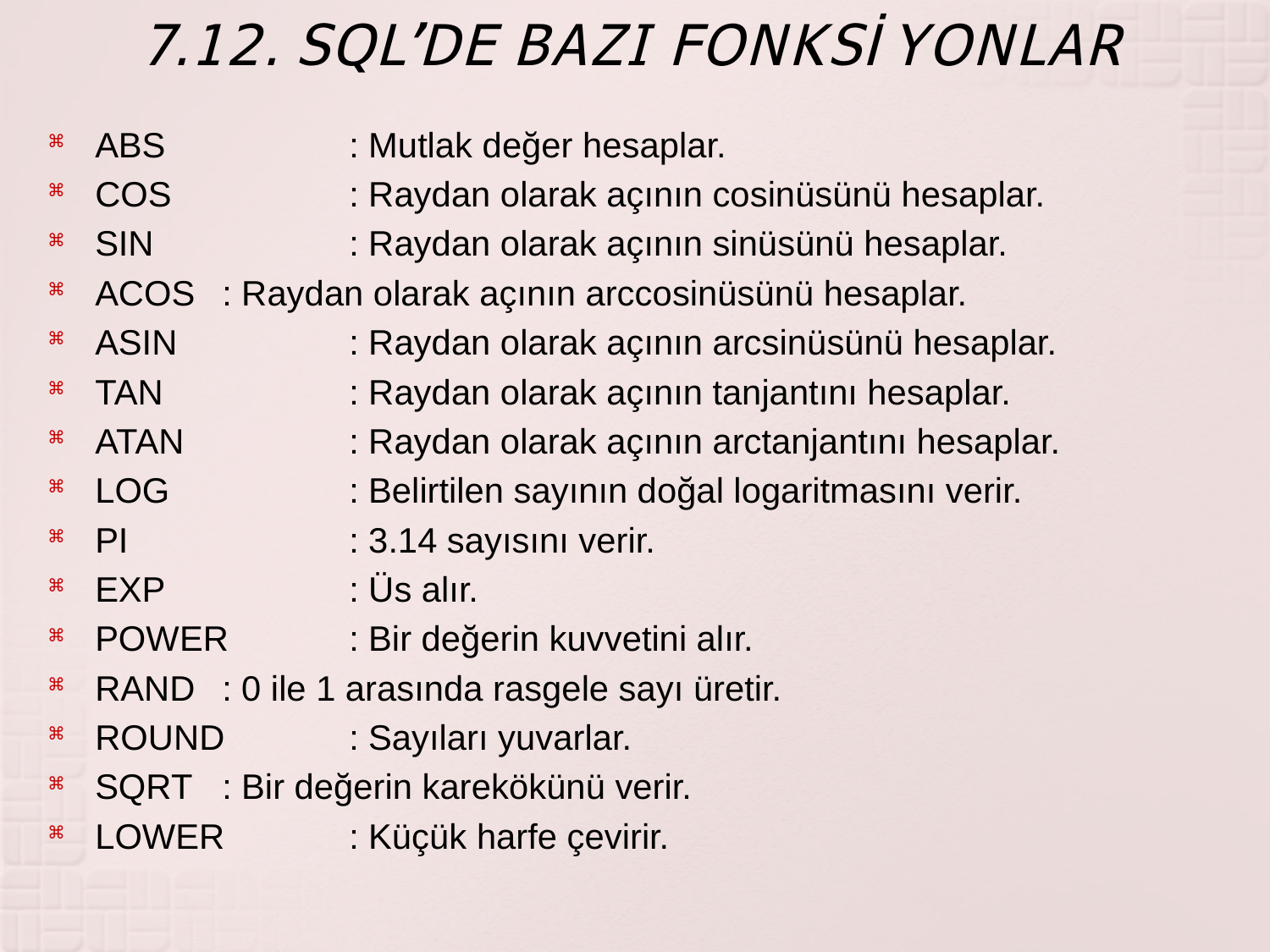

# 7.12. SQL’DE BAZI FONKSİYONLAR
ABS		: Mutlak değer hesaplar.
COS		: Raydan olarak açının cosinüsünü hesaplar.
SIN		: Raydan olarak açının sinüsünü hesaplar.
ACOS	: Raydan olarak açının arccosinüsünü hesaplar.
ASIN		: Raydan olarak açının arcsinüsünü hesaplar.
TAN		: Raydan olarak açının tanjantını hesaplar.
ATAN		: Raydan olarak açının arctanjantını hesaplar.
LOG		: Belirtilen sayının doğal logaritmasını verir.
PI		: 3.14 sayısını verir.
EXP		: Üs alır.
POWER	: Bir değerin kuvvetini alır.
RAND	: 0 ile 1 arasında rasgele sayı üretir.
ROUND	: Sayıları yuvarlar.
SQRT	: Bir değerin karekökünü verir.
LOWER	: Küçük harfe çevirir.